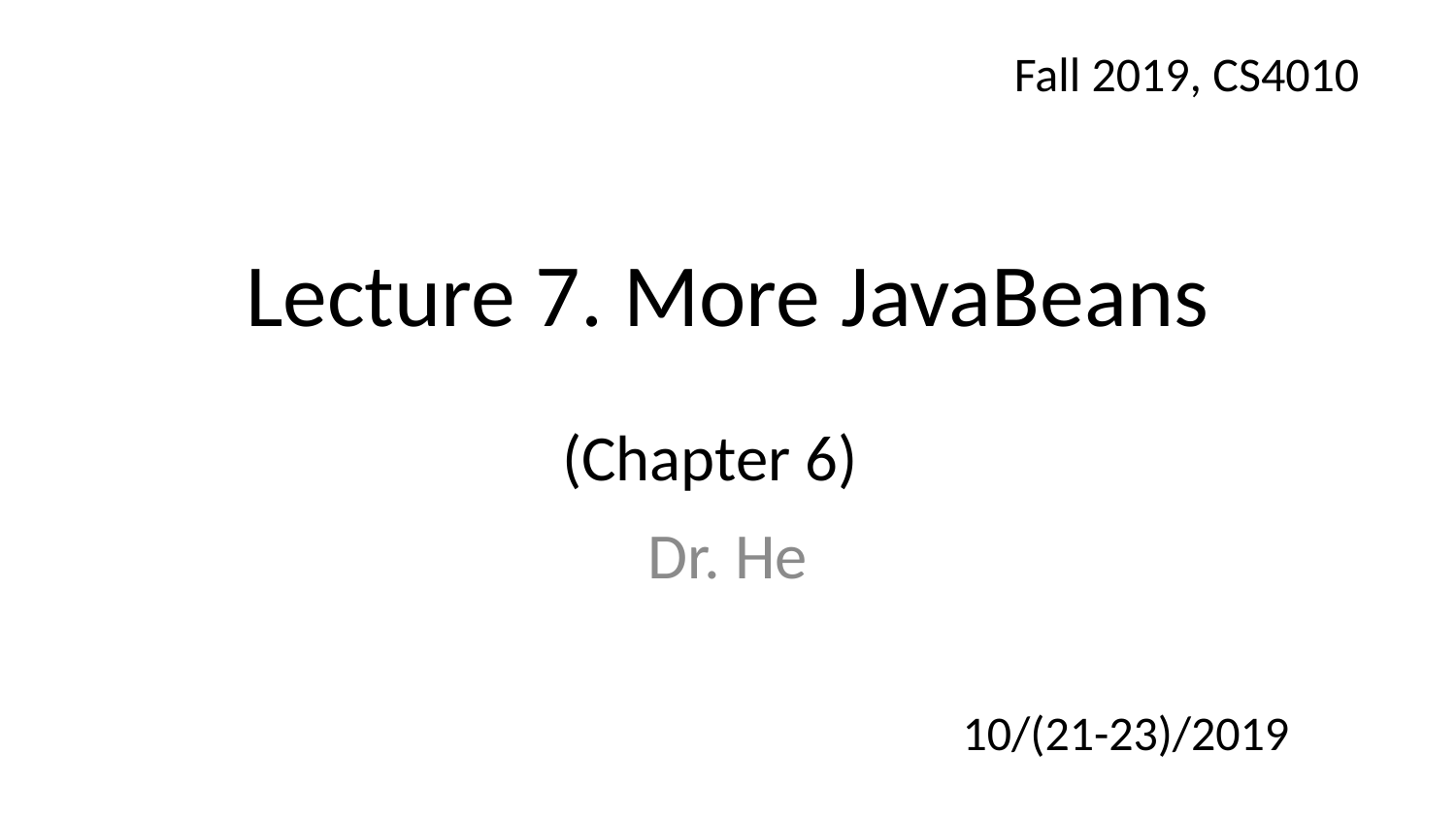

Fall 2019, CS4010
# Lecture 7. More JavaBeans
(Chapter 6)
Dr. He
10/(21-23)/2019